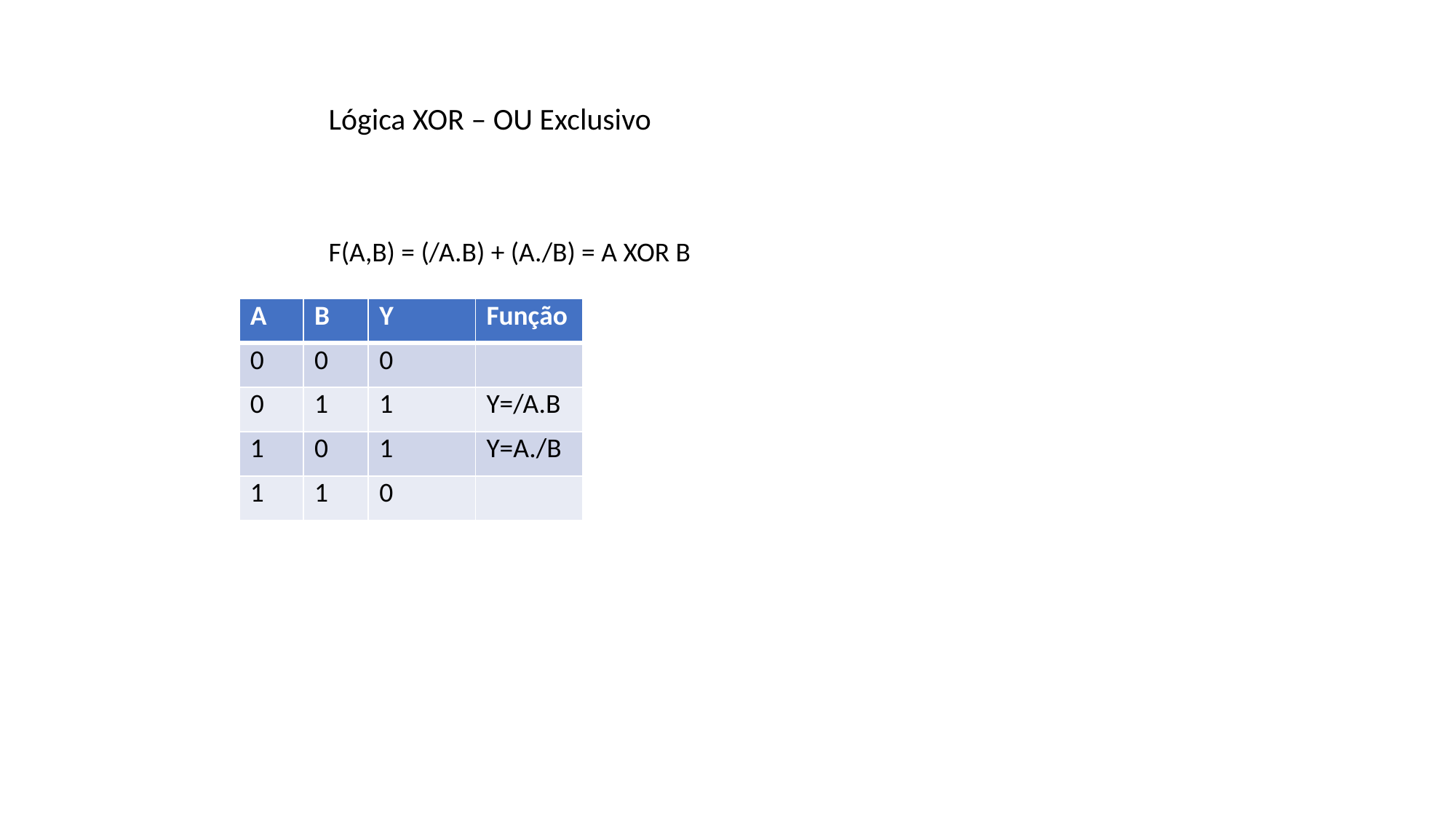

Lógica XOR – OU Exclusivo

F(A,B) = (/A.B) + (A./B) = A XOR B

| A | B | Y | Função |
| --- | --- | --- | --- |
| 0 | 0 | 0 |  |
| 0 | 1 | 1 | Y=/A.B |
| 1 | 0 | 1 | Y=A./B |
| 1 | 1 | 0 |  |